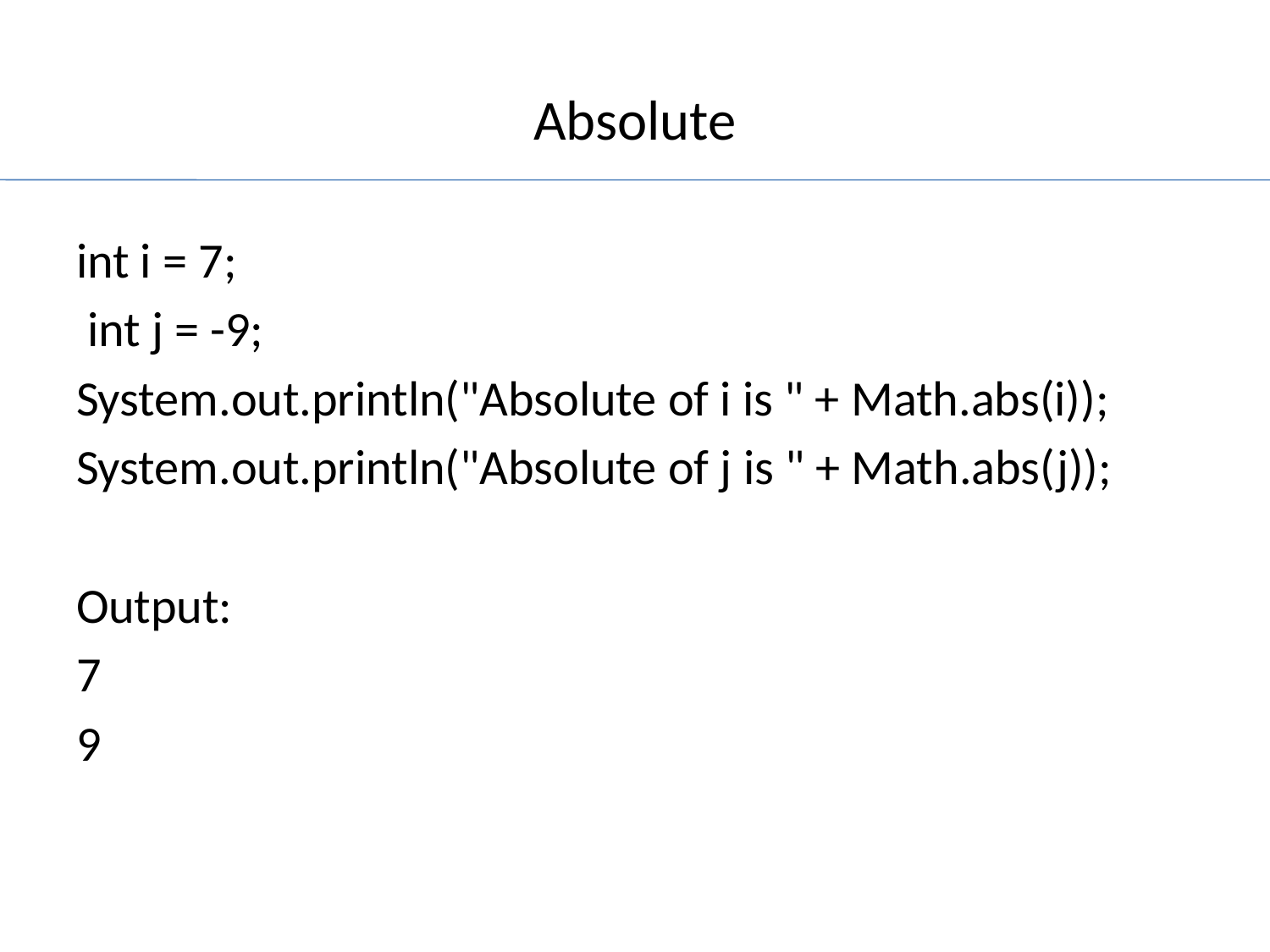

# Absolute
int i = 7;
 int j = -9;
System.out.println("Absolute of i is " + Math.abs(i));
System.out.println("Absolute of j is " + Math.abs(j));

Output:
7
9